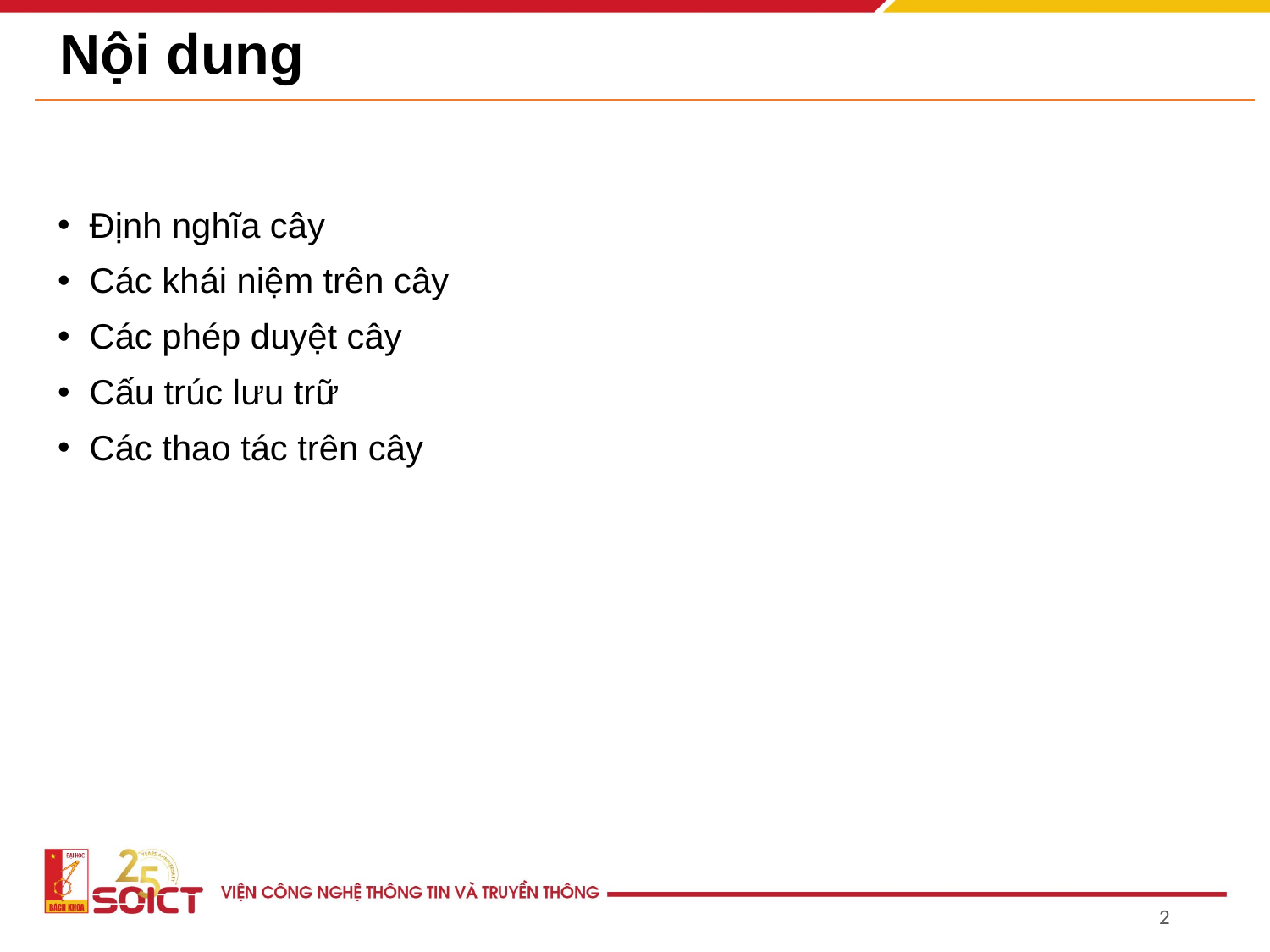

# Nội dung
Định nghĩa cây
Các khái niệm trên cây
Các phép duyệt cây
Cấu trúc lưu trữ
Các thao tác trên cây

2